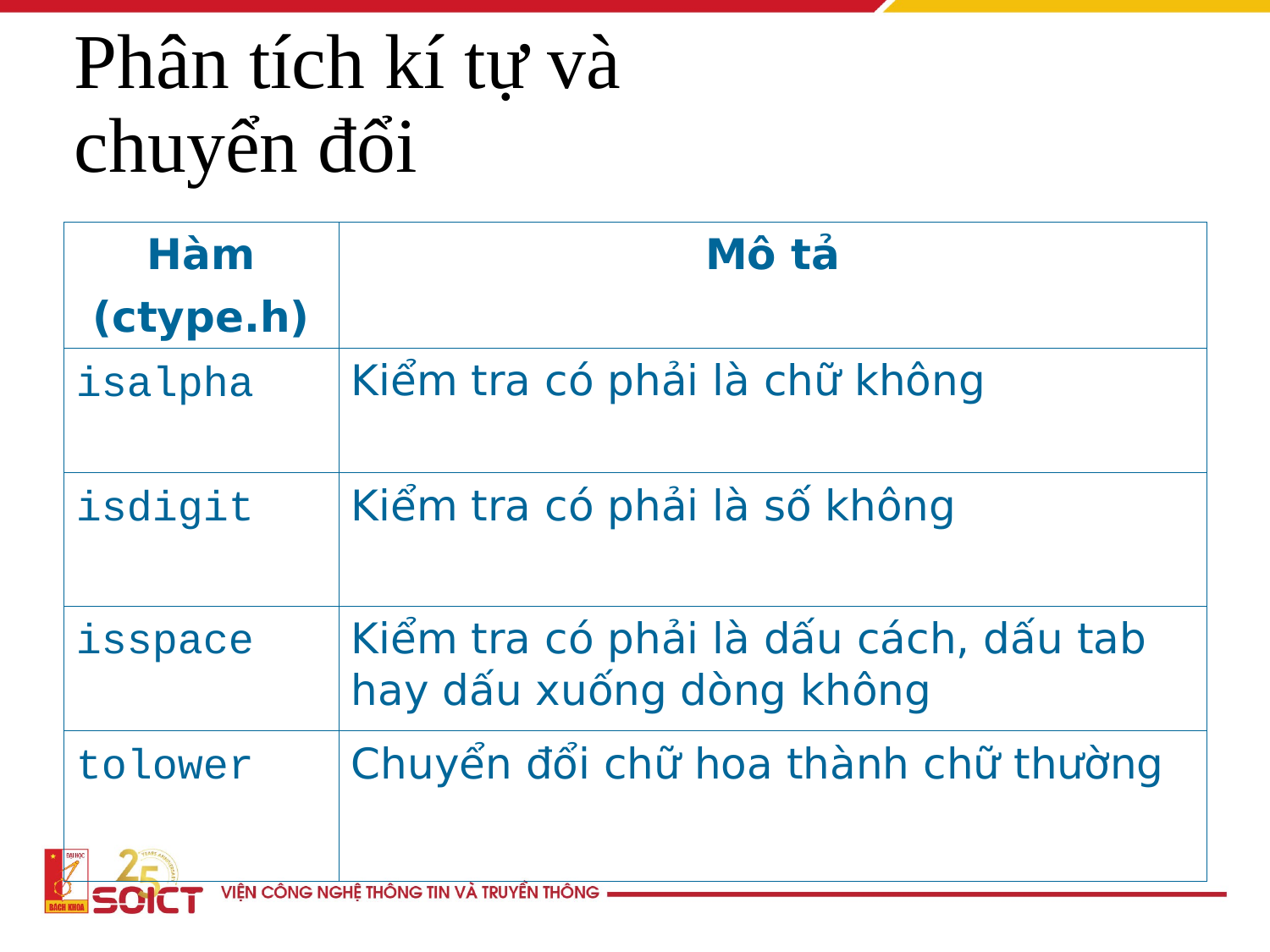

Phân tích kí tự và
chuyển đổi
| Hàm (ctype.h) | Mô tả |
| --- | --- |
| isalpha | Kiểm tra có phải là chữ không |
| isdigit | Kiểm tra có phải là số không |
| isspace | Kiểm tra có phải là dấu cách, dấu tab hay dấu xuống dòng không |
| tolower | Chuyển đổi chữ hoa thành chữ thường |